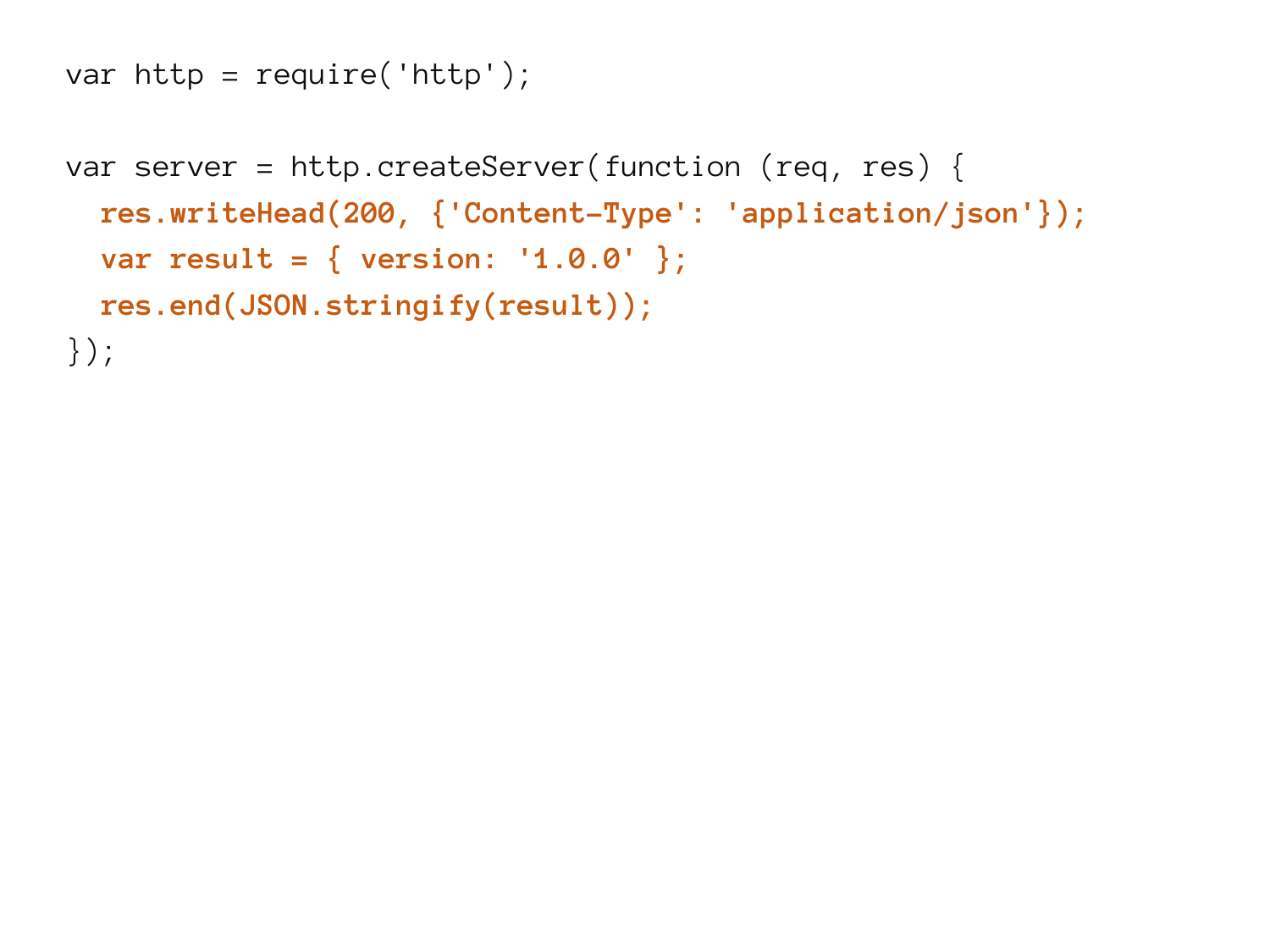

var http = require('http');

var server = http.createServer(function (req, res) {
  res.writeHead(200, {'Content-Type': 'application/json'});
  var result = { version: '1.0.0' };
  res.end(JSON.stringify(result));
});